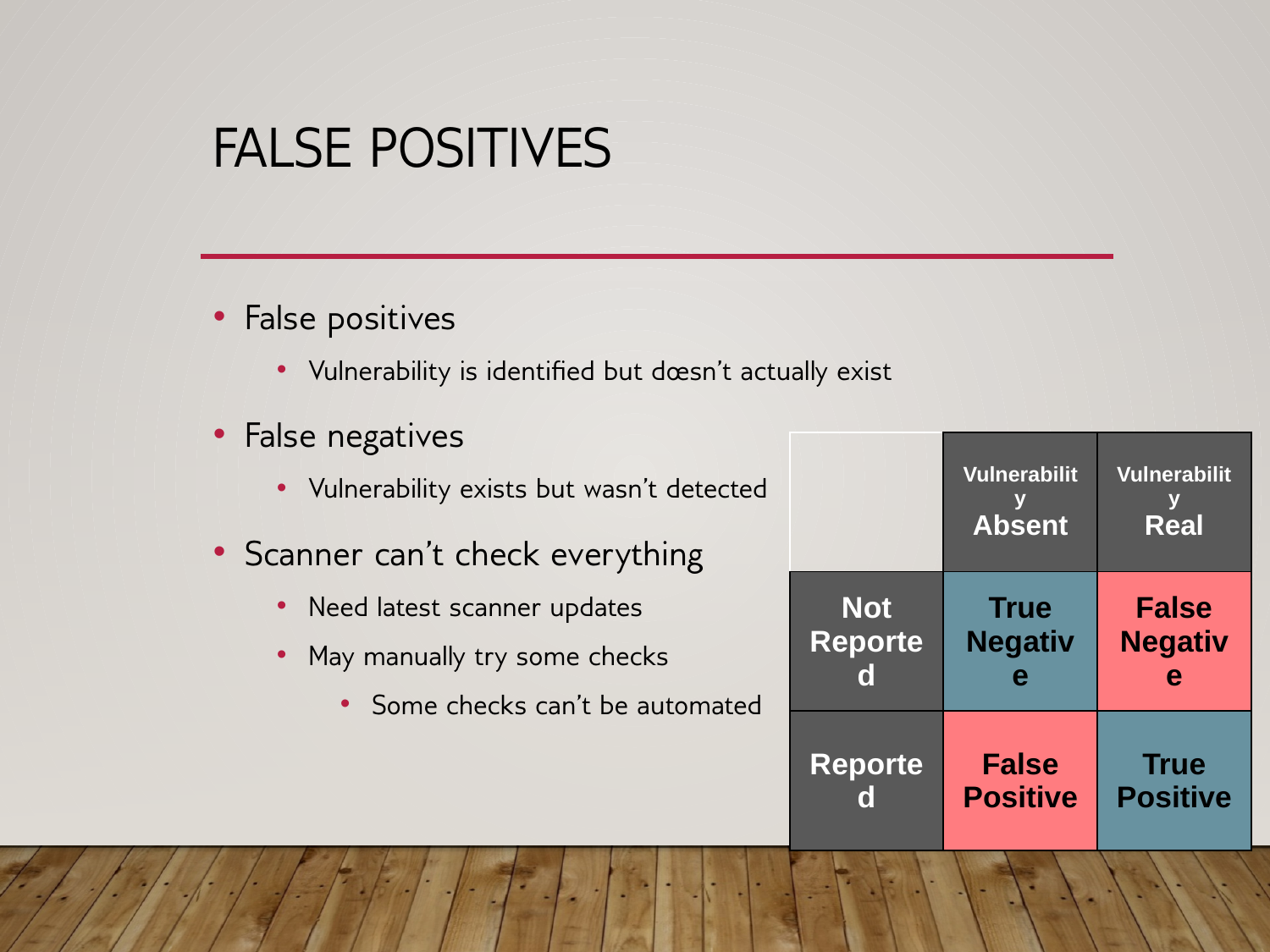

# False Positives
False positives
Vulnerability is identified but doesn’t actually exist
False negatives
Vulnerability exists but wasn’t detected
Scanner can’t check everything
Need latest scanner updates
May manually try some checks
Some checks can’t be automated

|  | Vulnerability Absent | Vulnerability Real |
| --- | --- | --- |
| Not Reported | True Negative | False Negative |
| Reported | False Positive | True Positive |